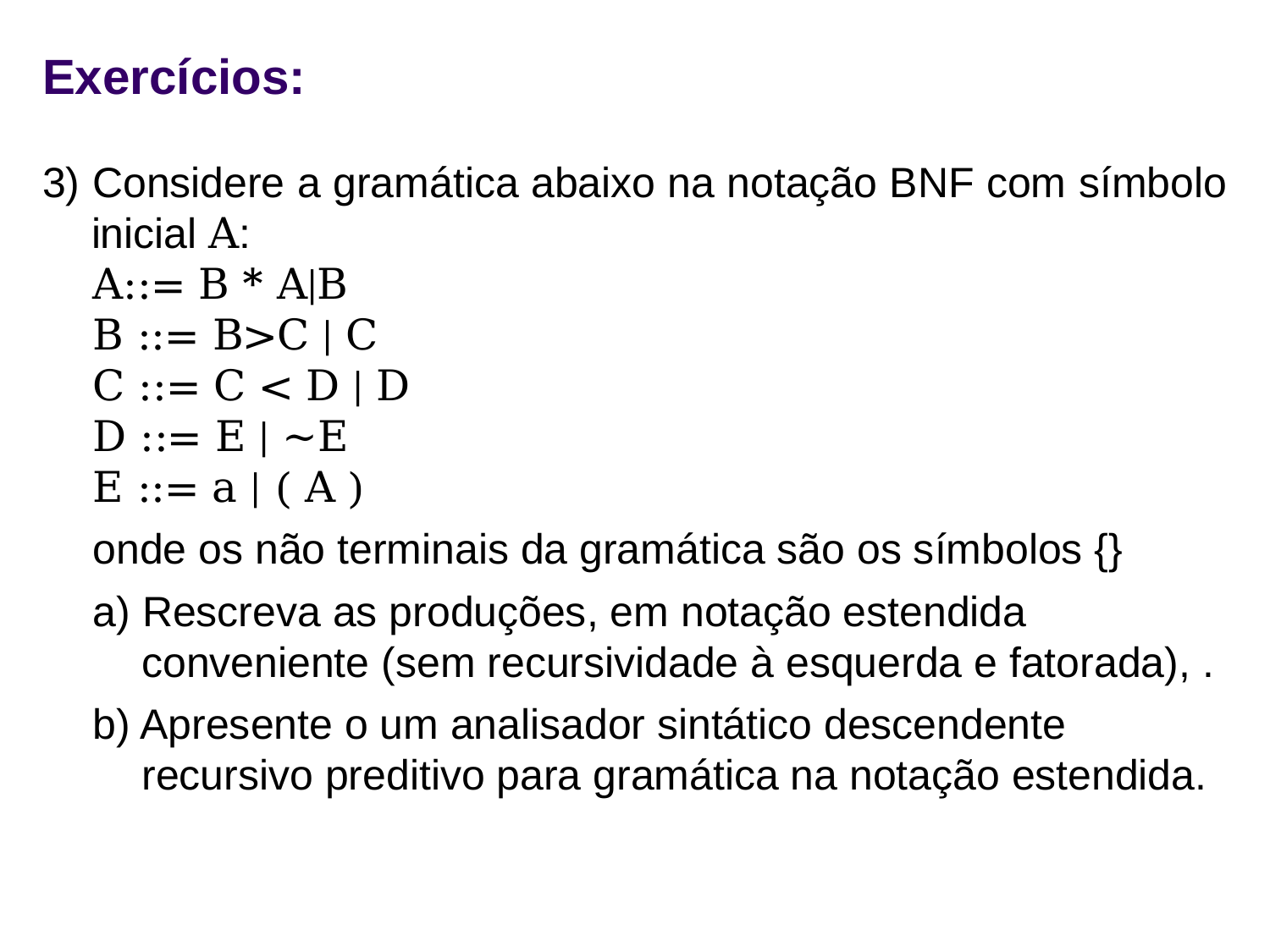

# Exercícios:
3) Considere a gramática abaixo na notação BNF com símbolo inicial A:
A::= B * A|B
B ::= B>C | C
C ::= C < D | D
D ::= E | ~E
E ::= a | ( A )
onde os não terminais da gramática são os símbolos {}
a) Rescreva as produções, em notação estendida conveniente (sem recursividade à esquerda e fatorada), .
b) Apresente o um analisador sintático descendente recursivo preditivo para gramática na notação estendida.